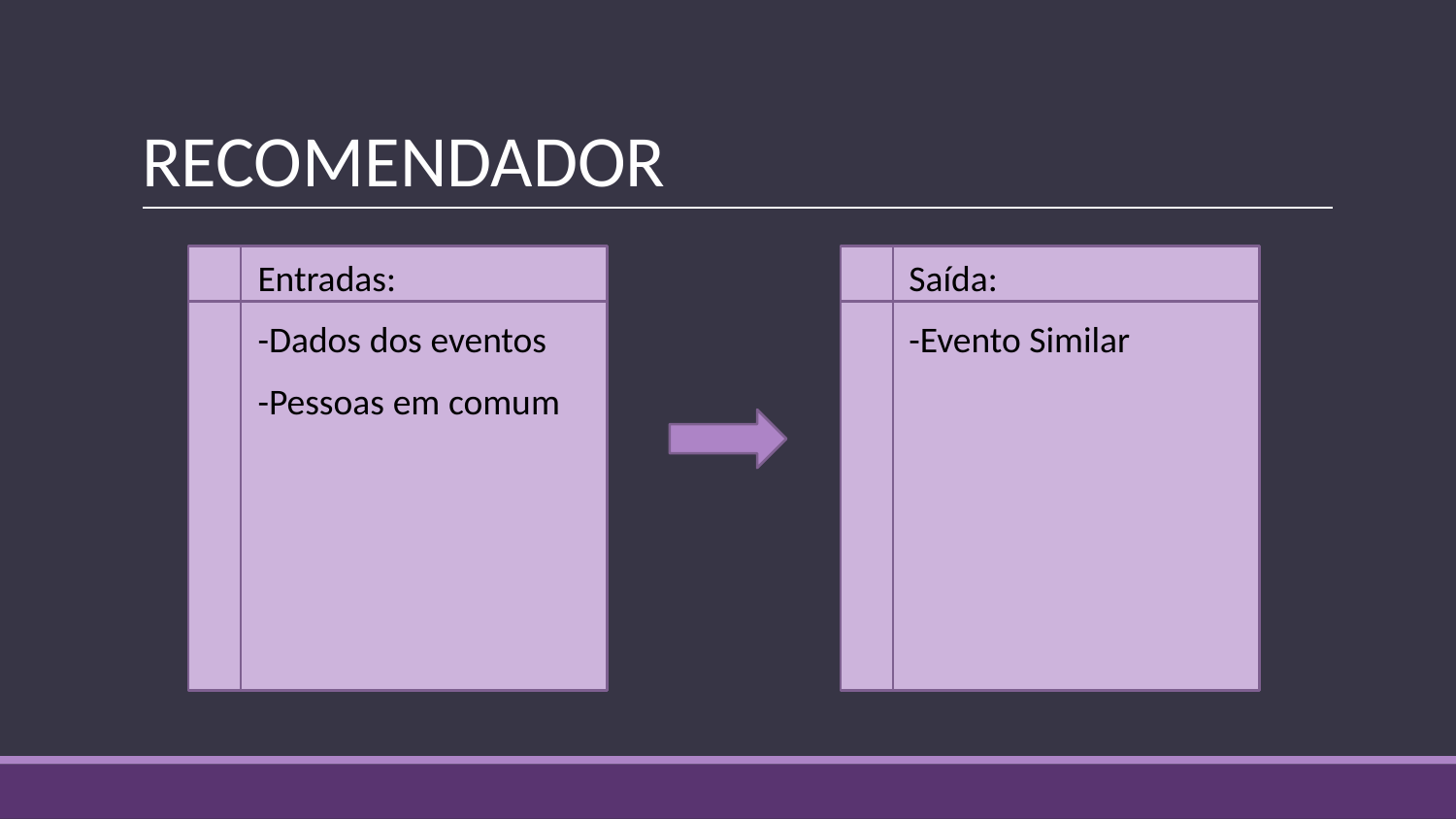

# RECOMENDADOR

Saída:
-Evento Similar
Entradas:
-Dados dos eventos
-Pessoas em comum